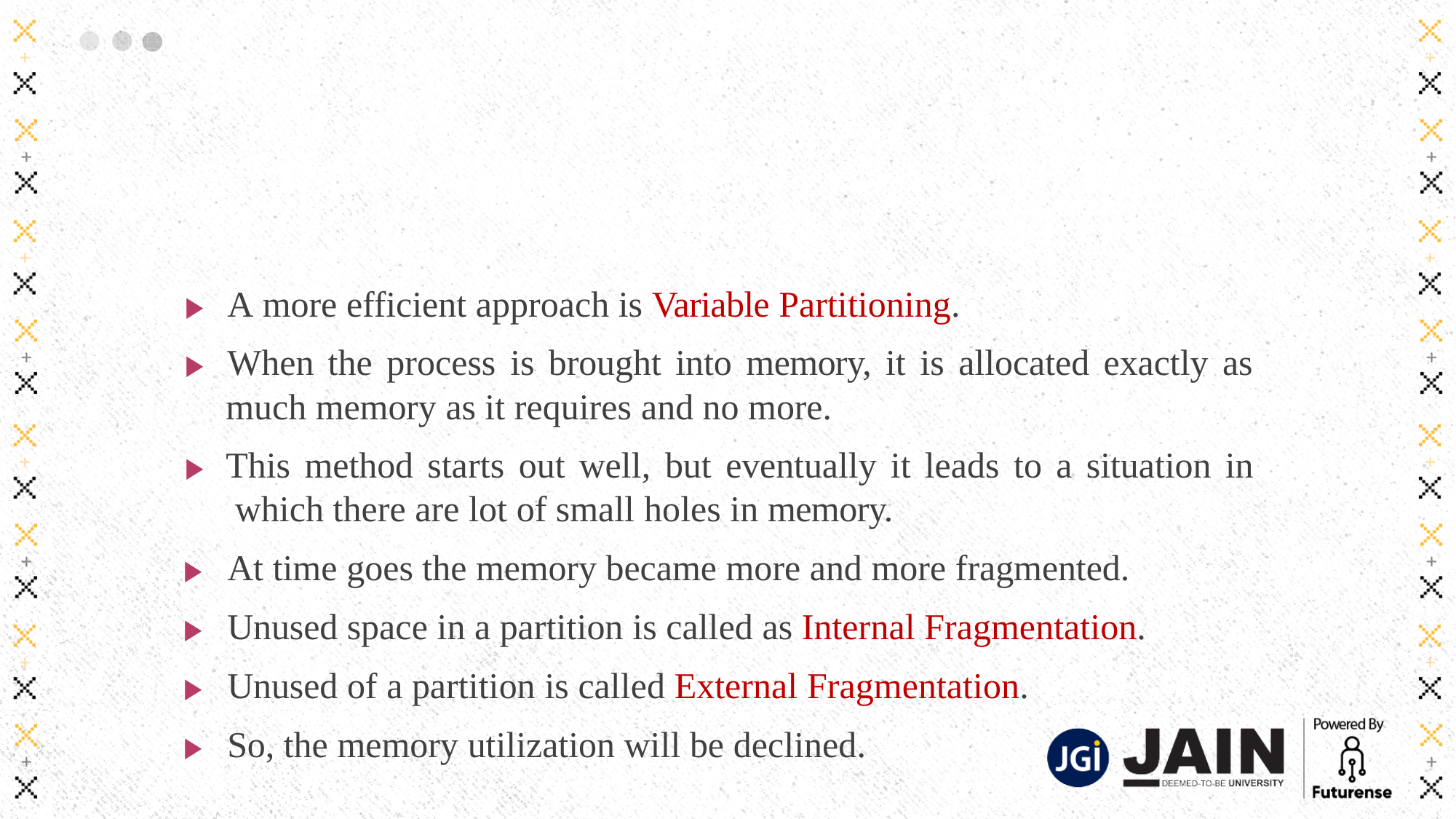

▶	A more efficient approach is Variable Partitioning.
▶	When the process is brought into memory, it is allocated exactly as
much memory as it requires and no more.
▶	This method starts out well, but eventually it leads to a situation in  which there are lot of small holes in memory.
▶	At time goes the memory became more and more fragmented.
▶	Unused space in a partition is called as Internal Fragmentation.
▶	Unused of a partition is called External Fragmentation.
▶	So, the memory utilization will be declined.